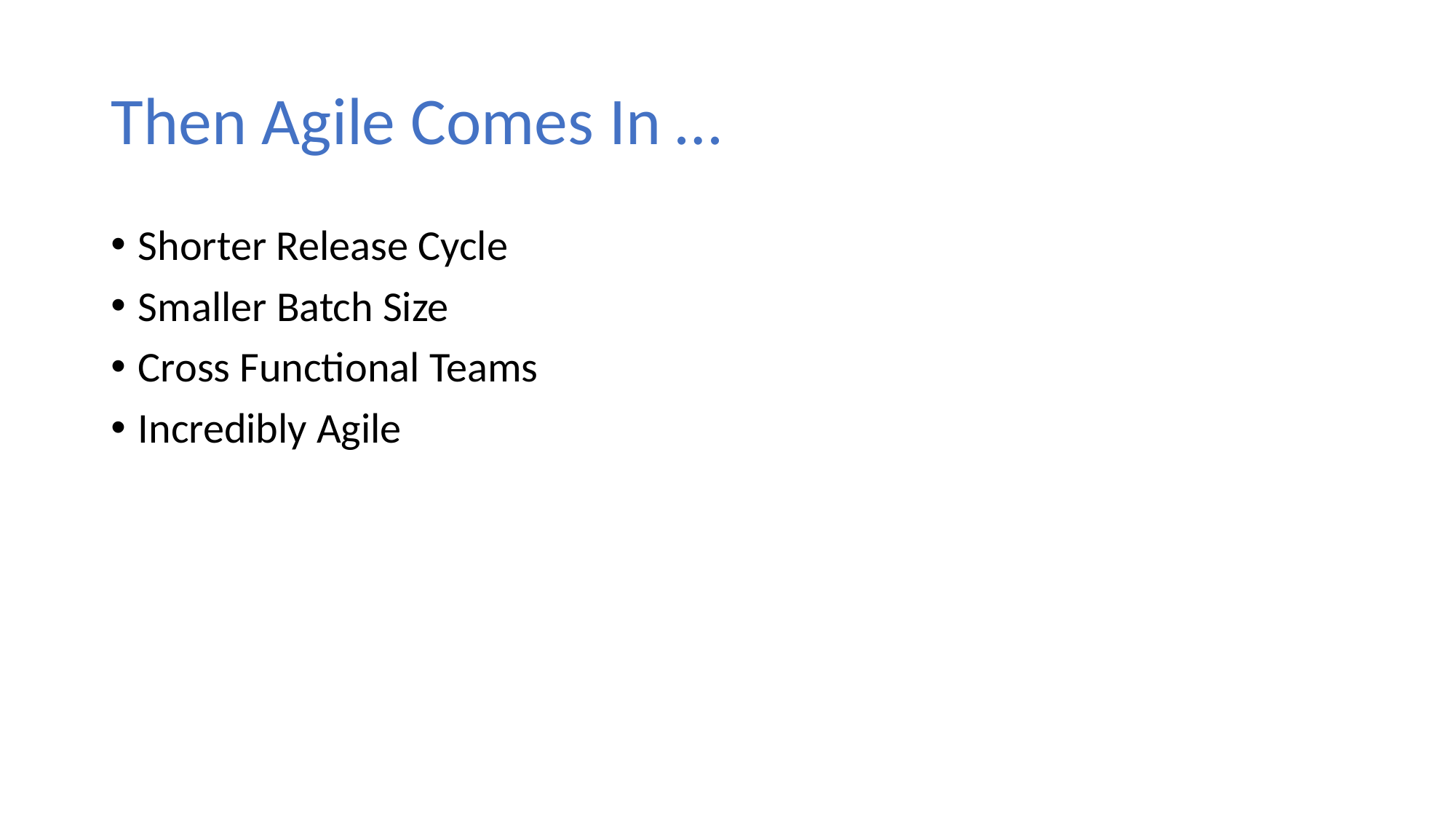

# Then Agile Comes In …
Shorter Release Cycle
Smaller Batch Size
Cross Functional Teams
Incredibly Agile